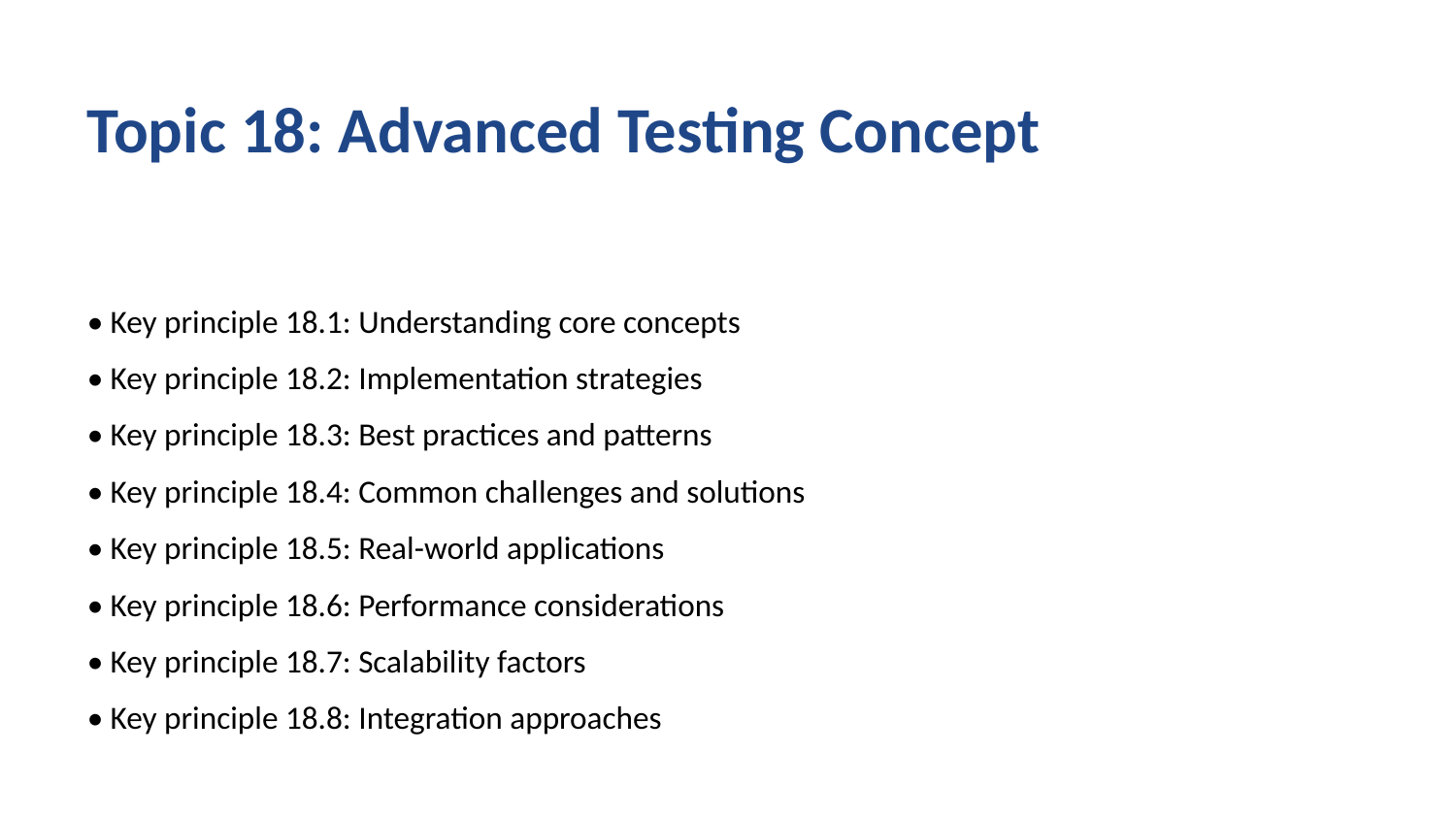

Topic 18: Advanced Testing Concept
• Key principle 18.1: Understanding core concepts
• Key principle 18.2: Implementation strategies
• Key principle 18.3: Best practices and patterns
• Key principle 18.4: Common challenges and solutions
• Key principle 18.5: Real-world applications
• Key principle 18.6: Performance considerations
• Key principle 18.7: Scalability factors
• Key principle 18.8: Integration approaches